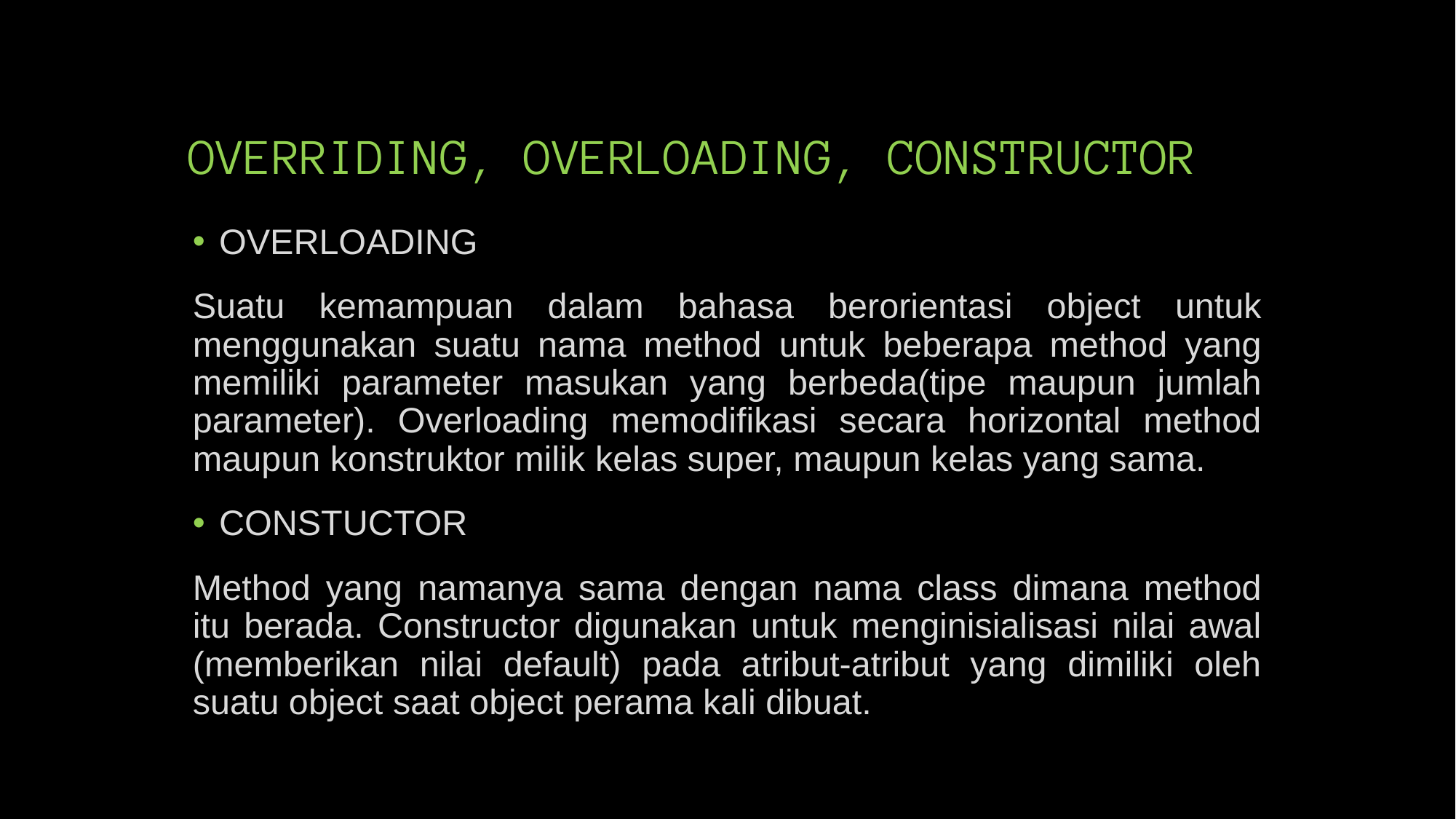

# OVERRIDING, OVERLOADING, CONSTRUCTOR
OVERLOADING
Suatu kemampuan dalam bahasa berorientasi object untuk menggunakan suatu nama method untuk beberapa method yang memiliki parameter masukan yang berbeda(tipe maupun jumlah parameter). Overloading memodifikasi secara horizontal method maupun konstruktor milik kelas super, maupun kelas yang sama.
CONSTUCTOR
Method yang namanya sama dengan nama class dimana method itu berada. Constructor digunakan untuk menginisialisasi nilai awal (memberikan nilai default) pada atribut-atribut yang dimiliki oleh suatu object saat object perama kali dibuat.